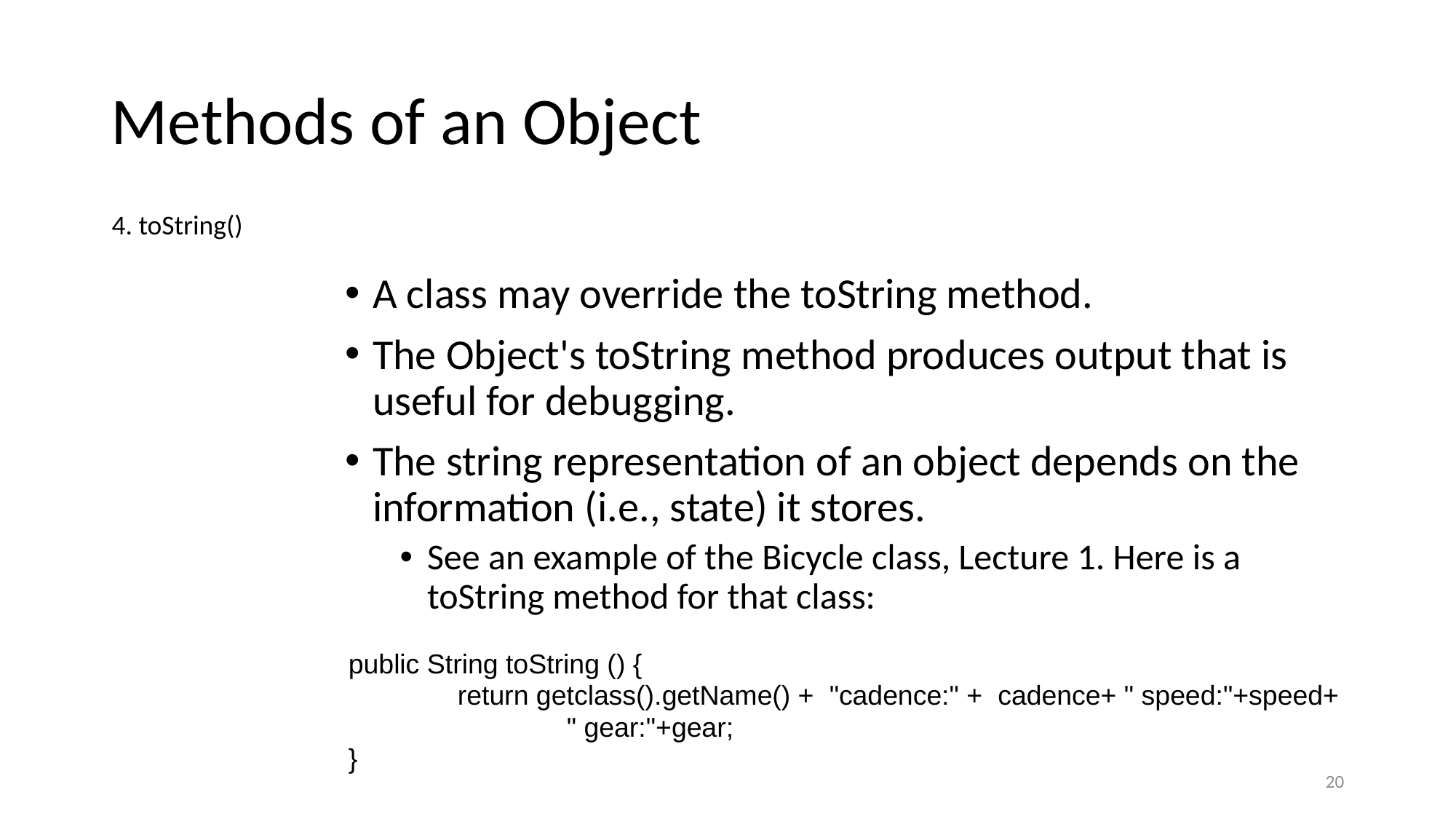

# Methods of an Object
4. toString()
A class may override the toString method.
The Object's toString method produces output that is useful for debugging.
The string representation of an object depends on the information (i.e., state) it stores.
See an example of the Bicycle class, Lecture 1. Here is a toString method for that class:
public String toString () {
	return getclass().getName() +  "cadence:" +  cadence+ " speed:"+speed+
		" gear:"+gear;
}
20